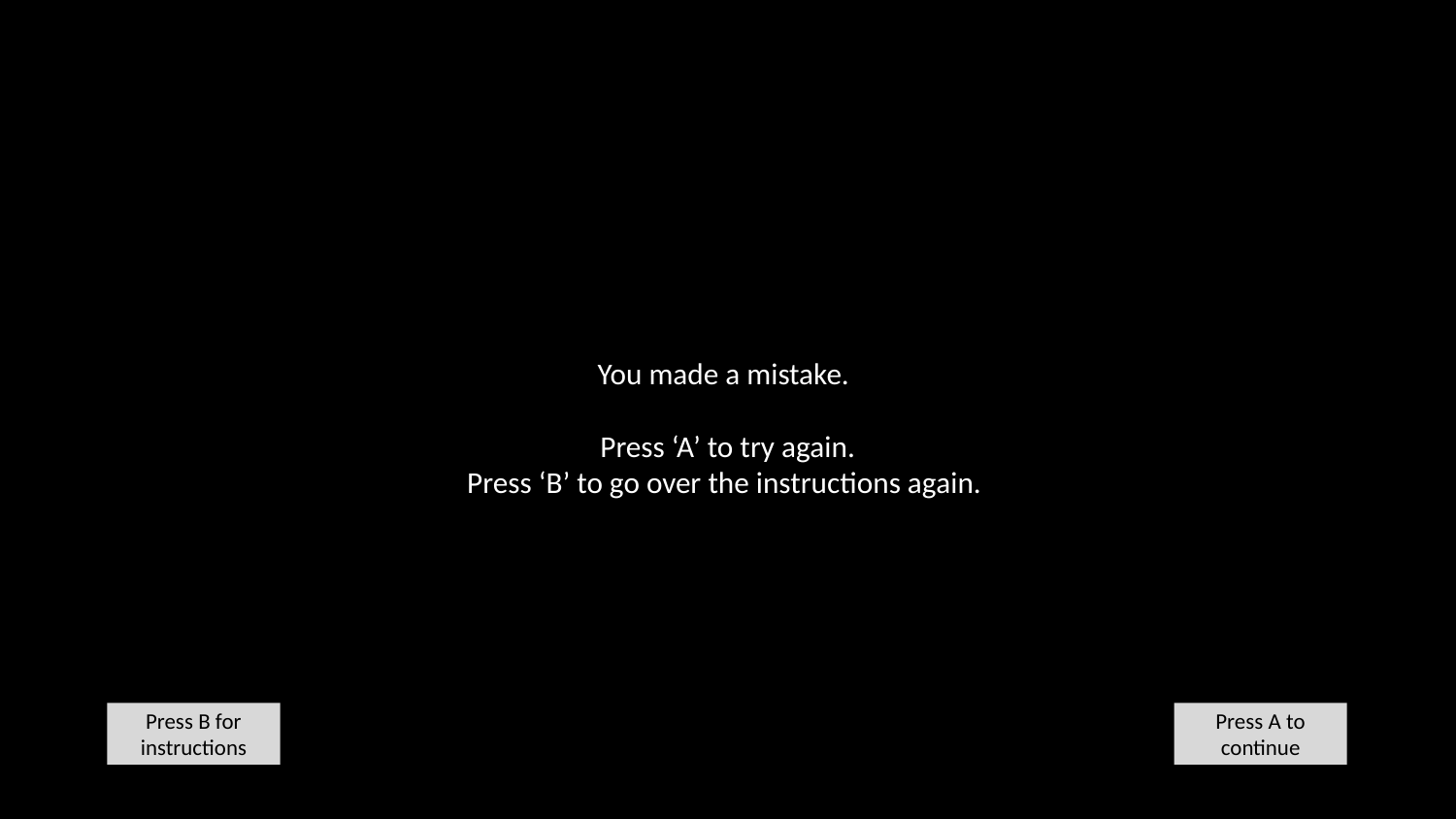

You made a mistake.

Press ‘A’ to try again.
Press ‘B’ to go over the instructions again.
Press B for instructions
Press A to continue